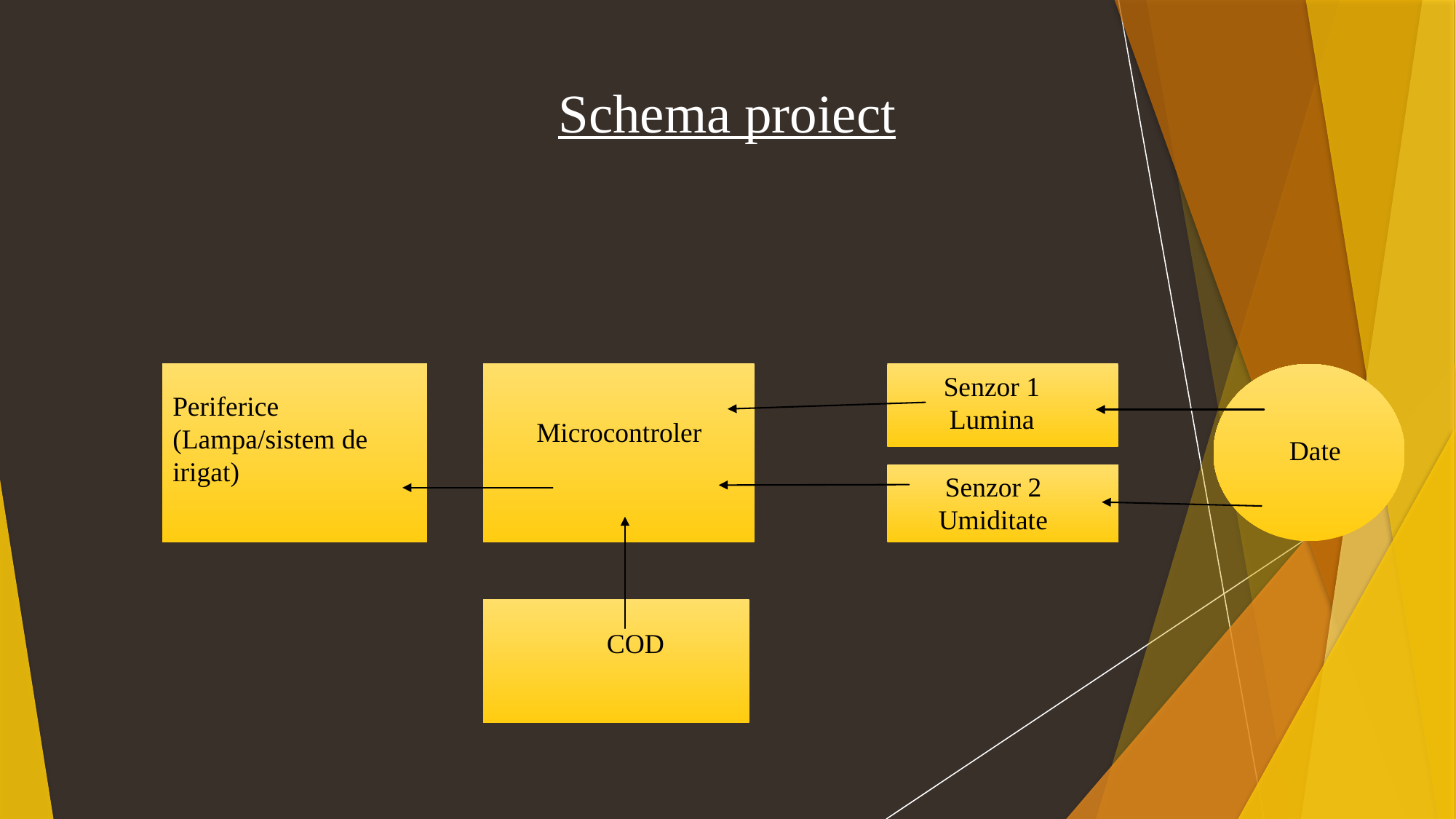

# Schema proiect

Senzor 1 Lumina

Periferice (Lampa/sistem de irigat)
Microcontroler

Date
Senzor 2
Umiditate

COD